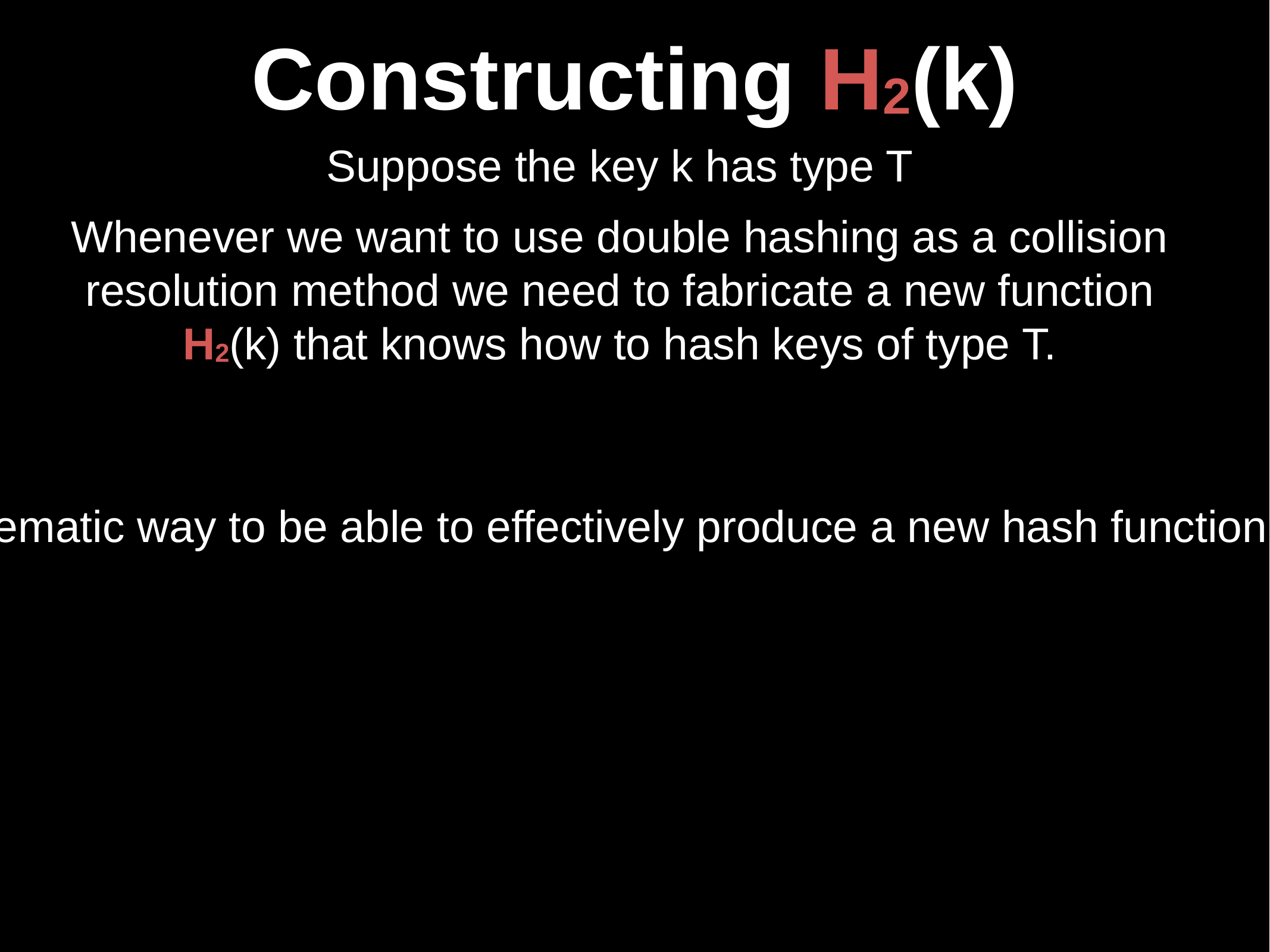

# Constructing H2(k)
Suppose the key k has type T
Whenever we want to use double hashing as a collision resolution method we need to fabricate a new function H2(k) that knows how to hash keys of type T.
It would be nice to have a systematic way to be able to effectively produce a new hash function every time we need one, right?